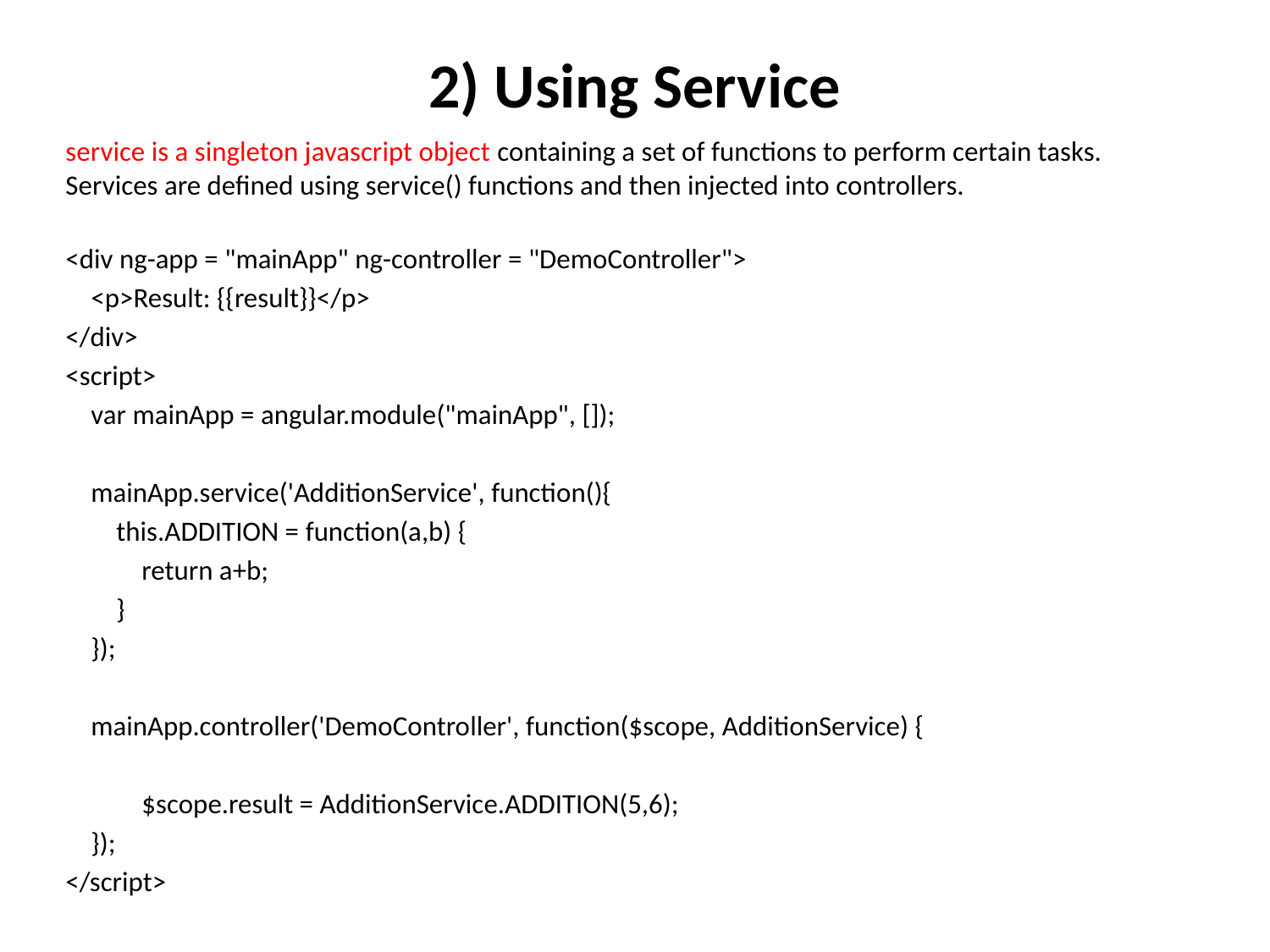

# 2) Using Service
service is a singleton javascript object containing a set of functions to perform certain tasks. Services are defined using service() functions and then injected into controllers.

<div ng-app = "mainApp" ng-controller = "DemoController">
    <p>Result: {{result}}</p>
</div>
<script>
    var mainApp = angular.module("mainApp", []);

    mainApp.service('AdditionService', function(){
        this.ADDITION = function(a,b) {
            return a+b;
        }
    });

    mainApp.controller('DemoController', function($scope, AdditionService) {

            $scope.result = AdditionService.ADDITION(5,6);
    });
</script>